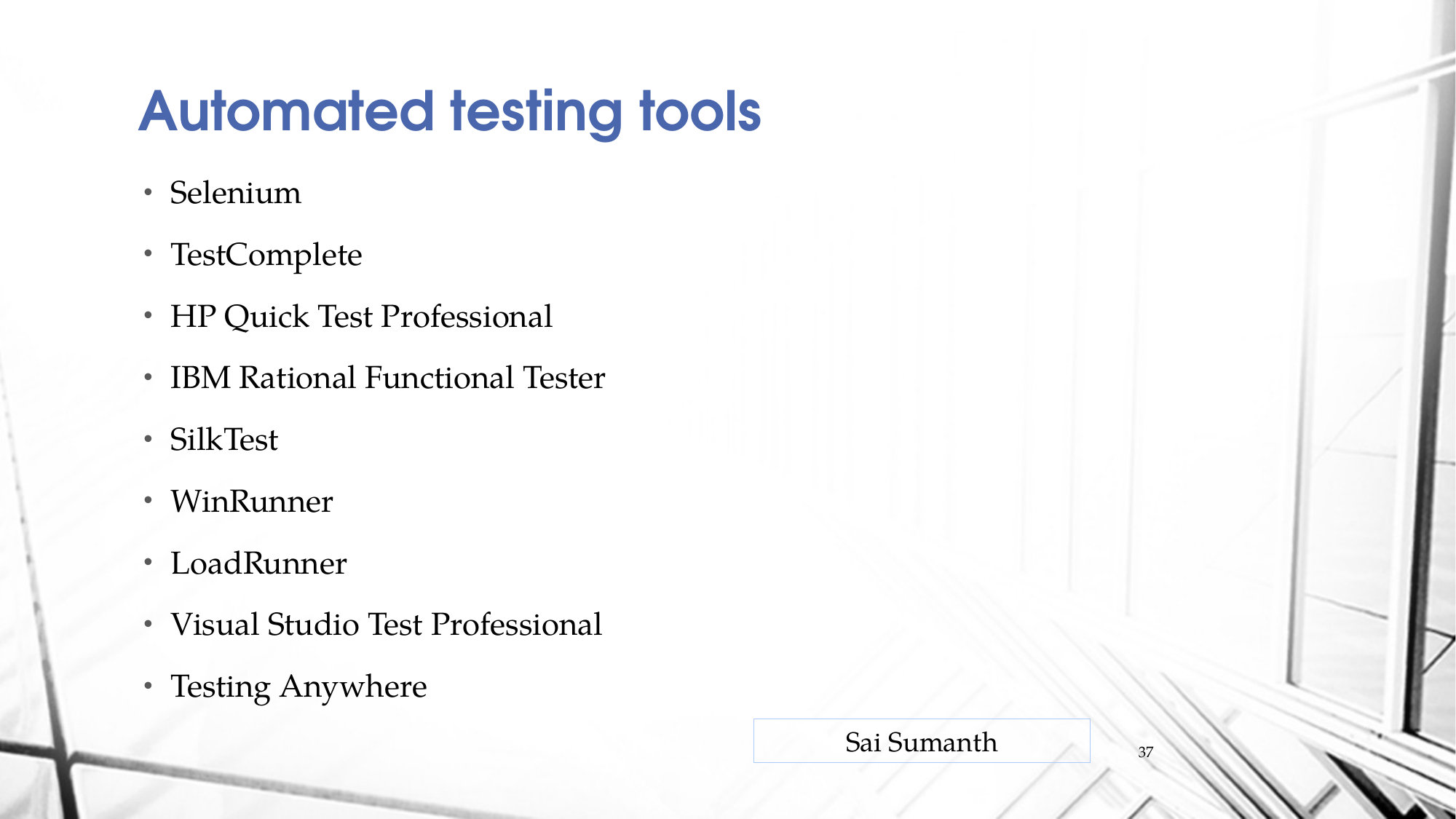

# Automated testing tools
Selenium
TestComplete
HP Quick Test Professional
IBM Rational Functional Tester
SilkTest
WinRunner
LoadRunner
Visual Studio Test Professional
Testing Anywhere
Sai Sumanth
37